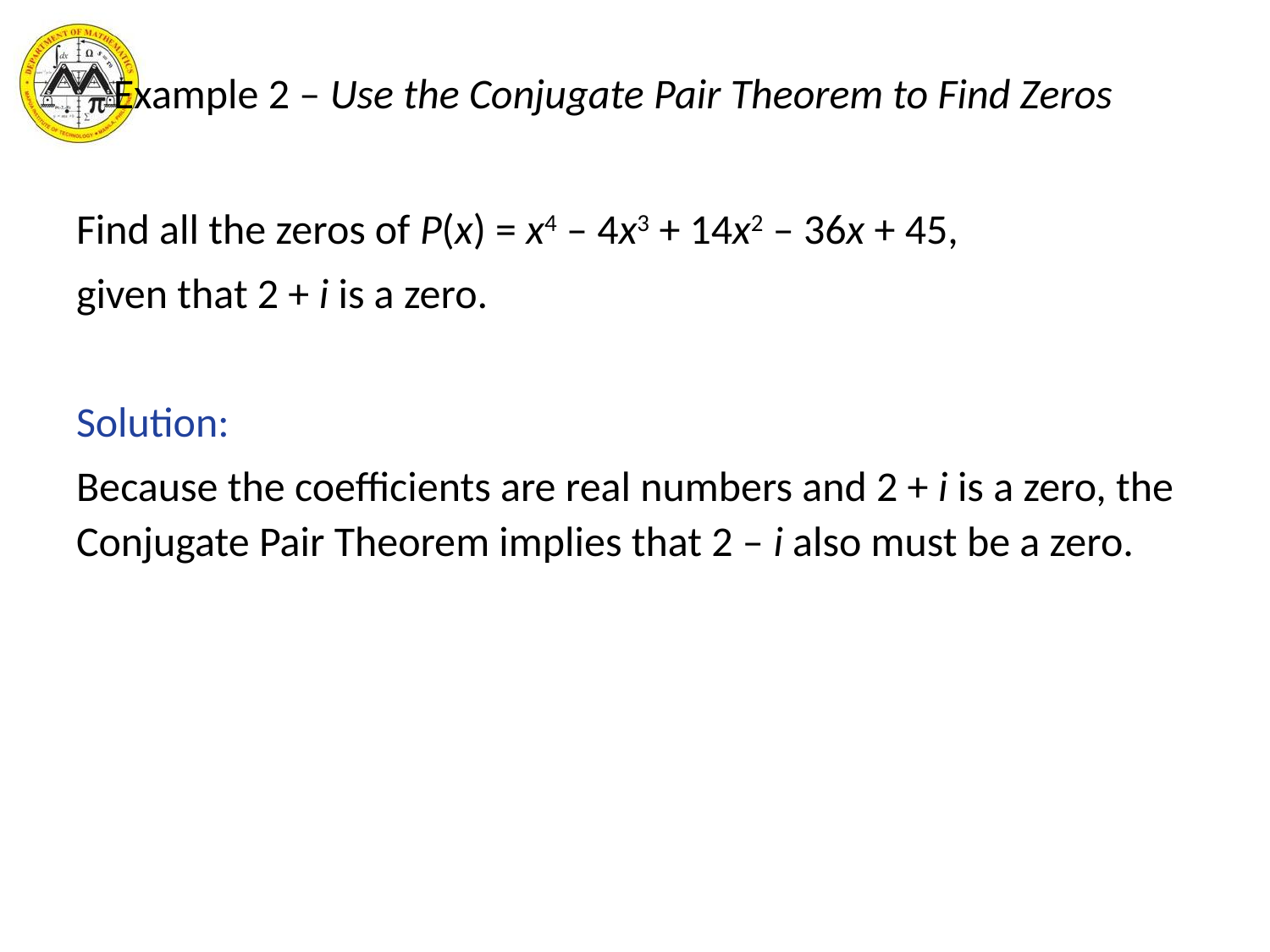

# Example 2 – Use the Conjugate Pair Theorem to Find Zeros
Find all the zeros of P(x) = x4 – 4x3 + 14x2 – 36x + 45,
given that 2 + i is a zero.

Solution:
Because the coefficients are real numbers and 2 + i is a zero, the Conjugate Pair Theorem implies that 2 – i also must be a zero.